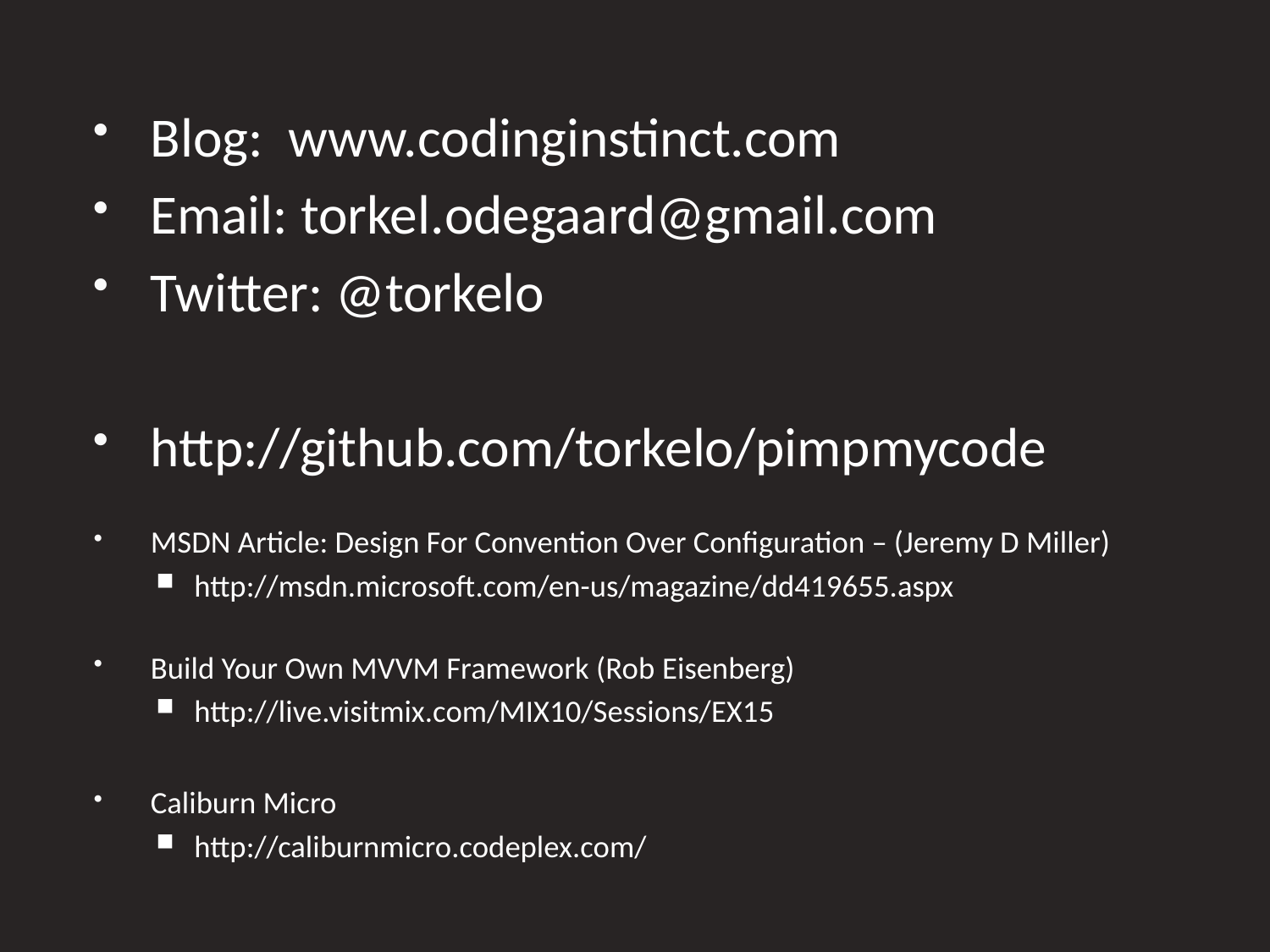

Blog:  www.codinginstinct.com
Email: torkel.odegaard@gmail.com
Twitter: @torkelo

http://github.com/torkelo/pimpmycode

MSDN Article: Design For Convention Over Configuration – (Jeremy D Miller)
http://msdn.microsoft.com/en-us/magazine/dd419655.aspx

Build Your Own MVVM Framework (Rob Eisenberg)
http://live.visitmix.com/MIX10/Sessions/EX15

Caliburn Micro
http://caliburnmicro.codeplex.com/